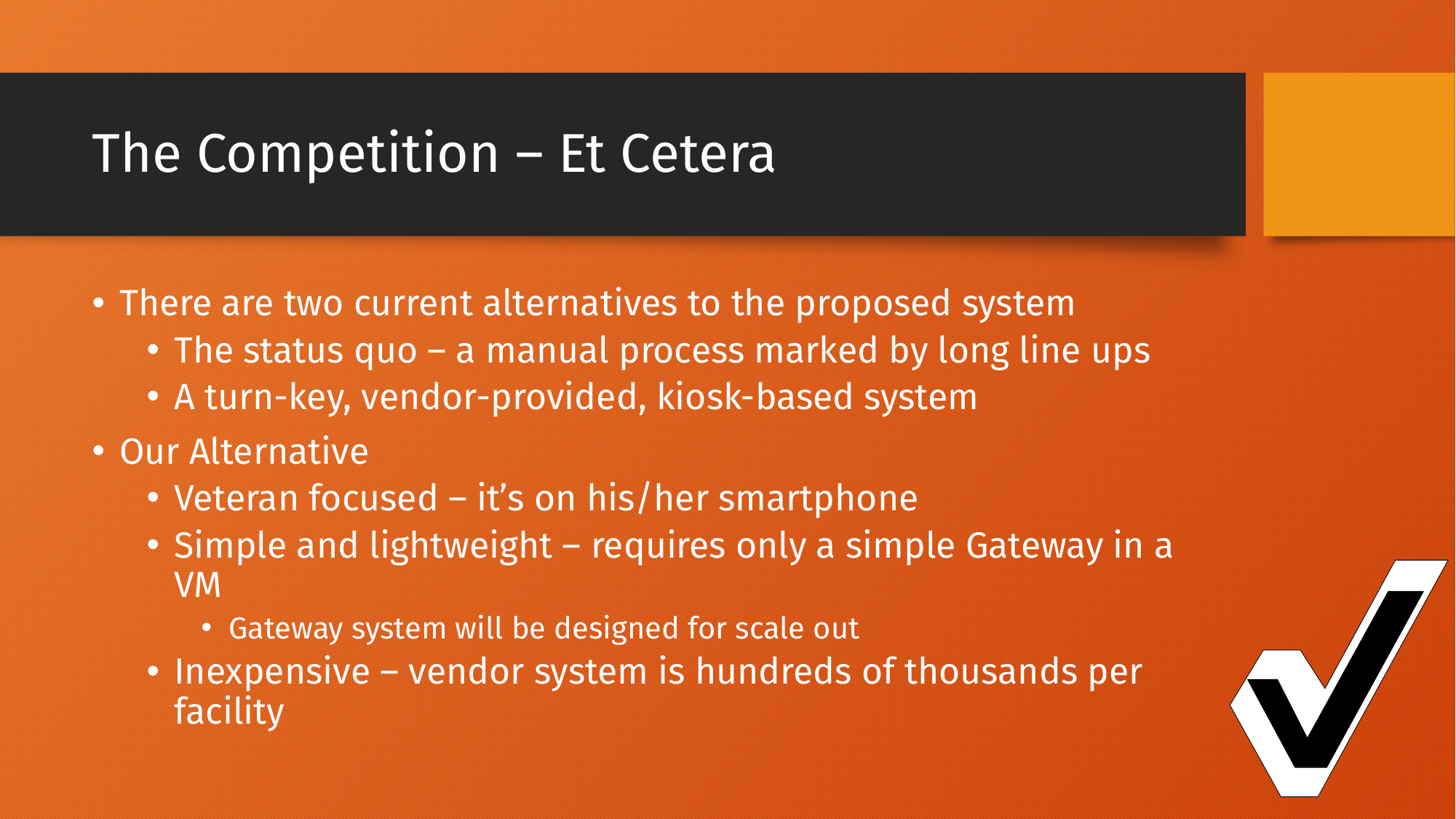

# The Competition – Et Cetera
There are two current alternatives to the proposed system
The status quo – a manual process marked by long line ups
A turn-key, vendor-provided, kiosk-based system
Our Alternative
Veteran focused – it’s on his/her smartphone
Simple and lightweight – requires only a simple Gateway in a VM
Gateway system will be designed for scale out
Inexpensive – vendor system is hundreds of thousands per facility